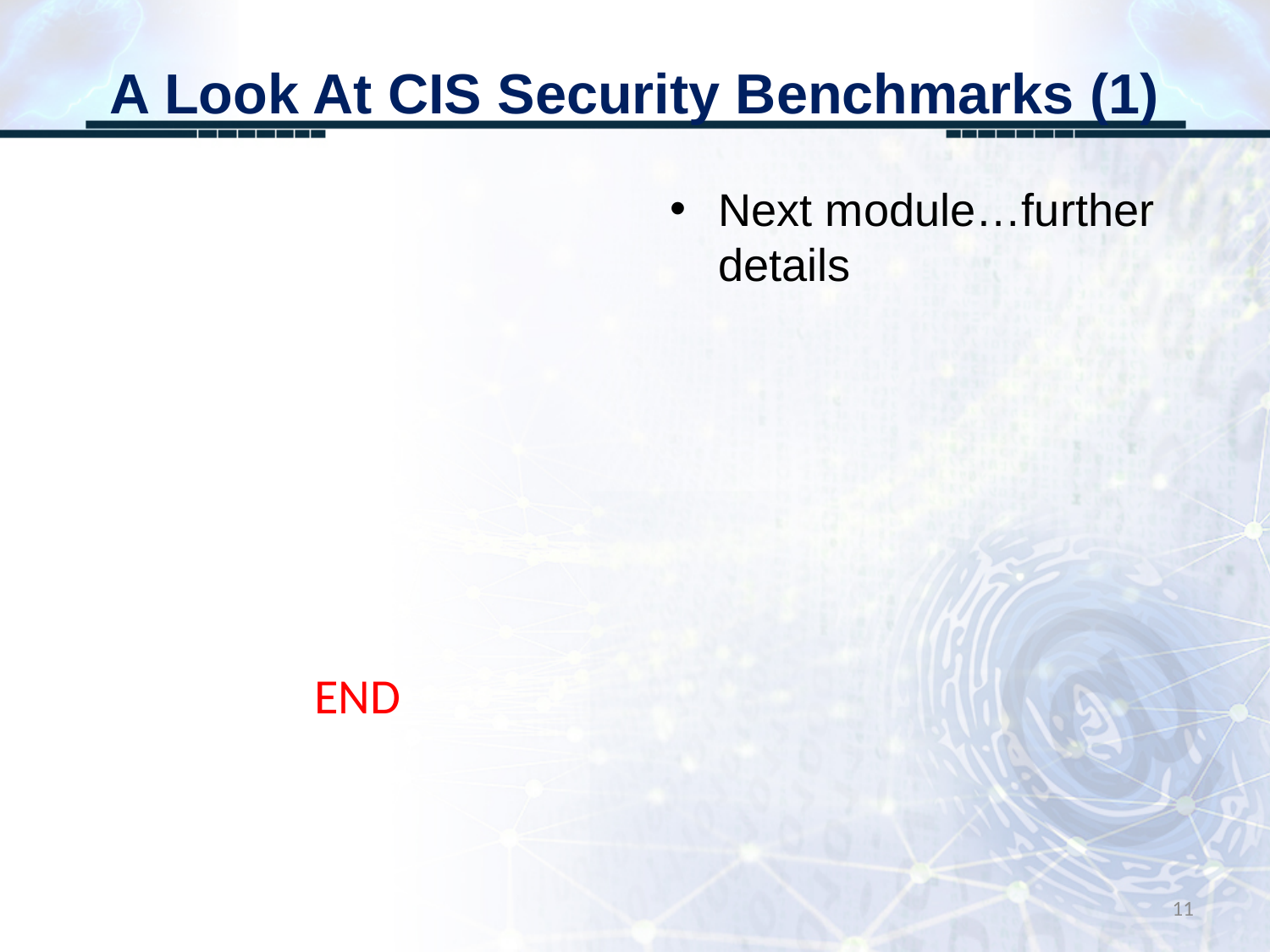

# A Look At CIS Security Benchmarks (1)
Next module…further details
END
11